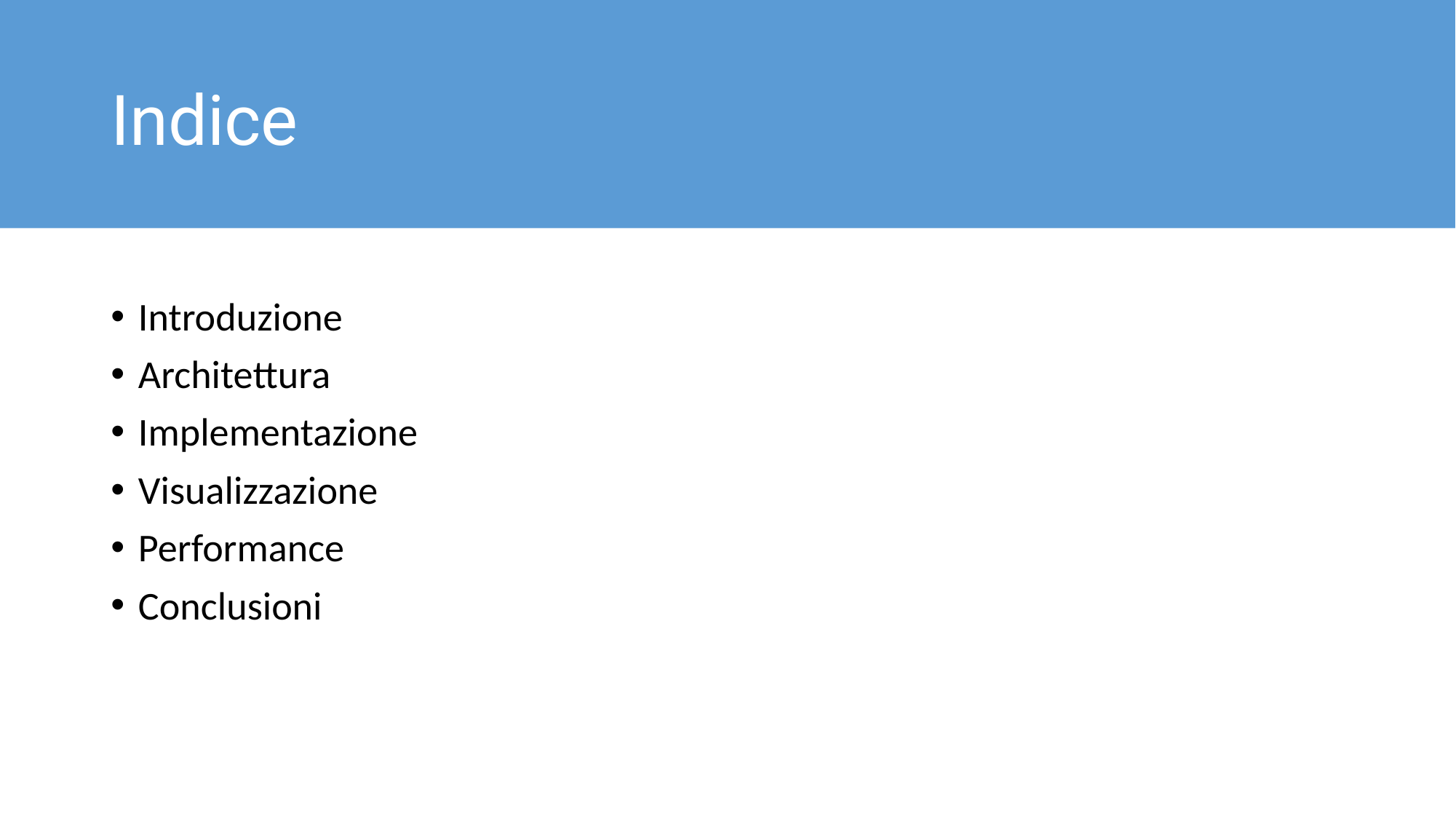

# Indice
Introduzione
Architettura
Implementazione
Visualizzazione
Performance
Conclusioni